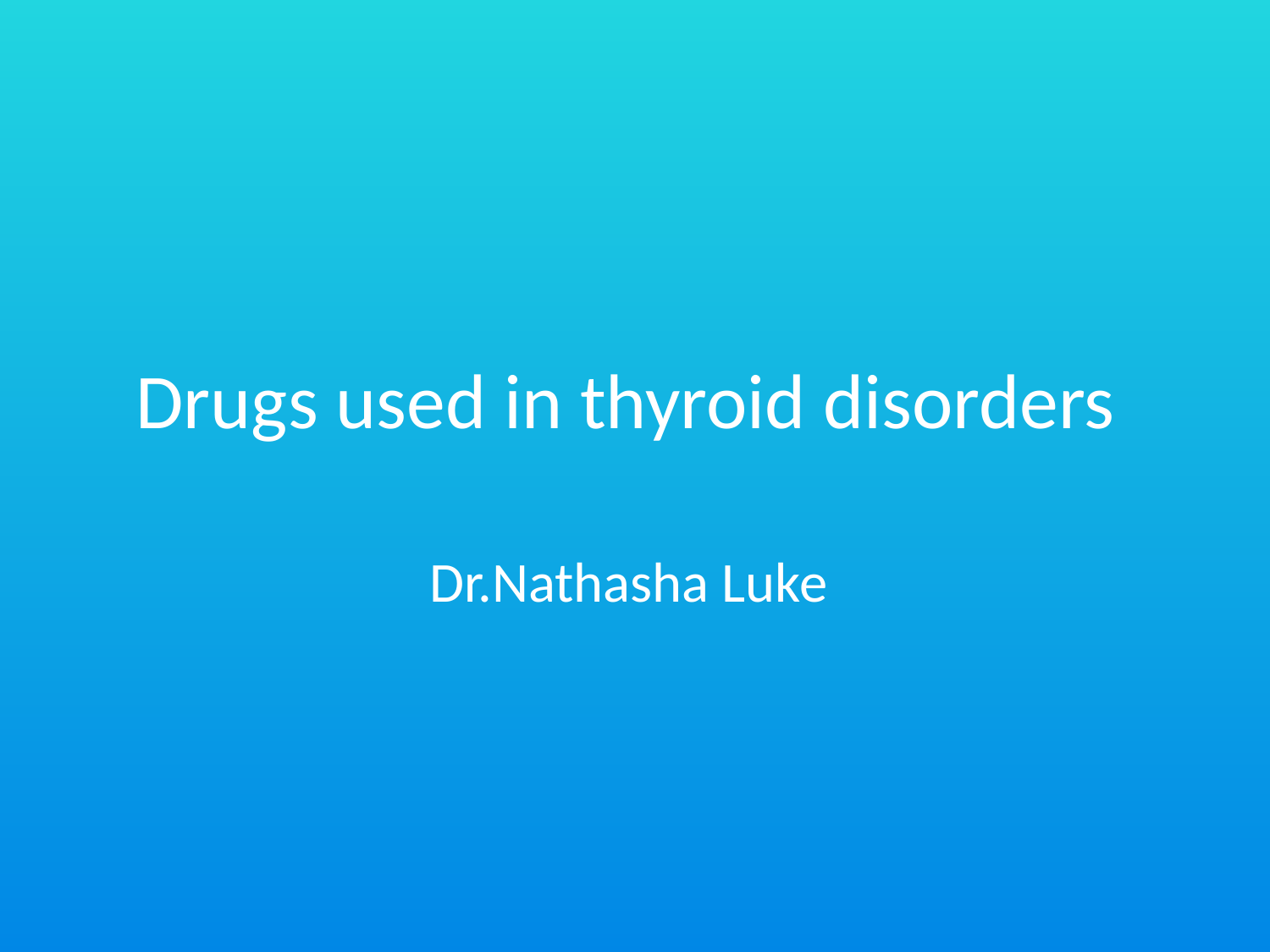

# Drugs used in thyroid disorders
Dr.Nathasha Luke